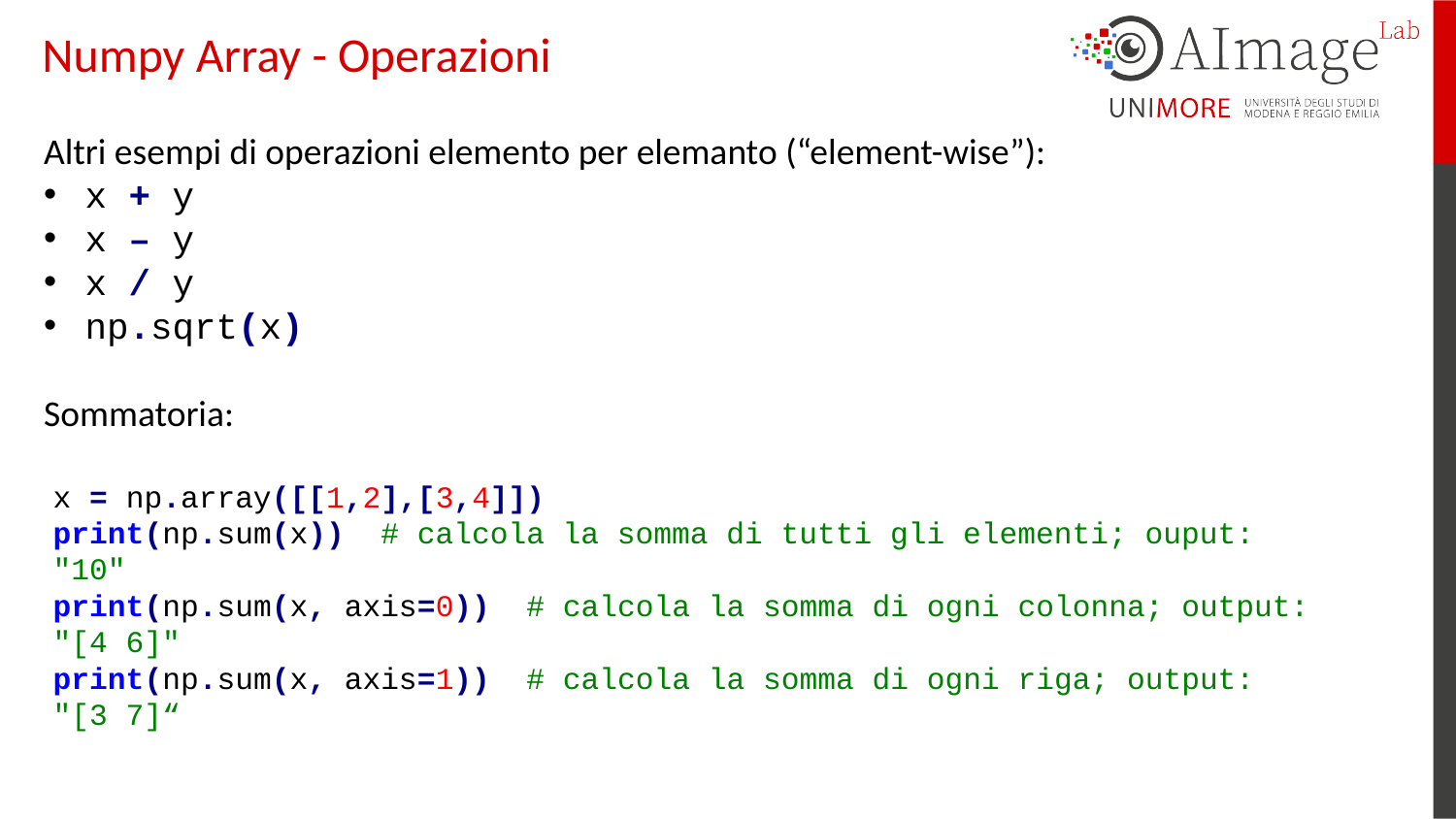

# Numpy Array - Operazioni
Altri esempi di operazioni elemento per elemanto (“element-wise”):
x + y
x – y
x / y
np.sqrt(x)

Sommatoria:

x = np.array([[1,2],[3,4]])
print(np.sum(x))  # calcola la somma di tutti gli elementi; ouput: "10"
print(np.sum(x, axis=0))  # calcola la somma di ogni colonna; output: "[4 6]"
print(np.sum(x, axis=1))  # calcola la somma di ogni riga; output: "[3 7]“